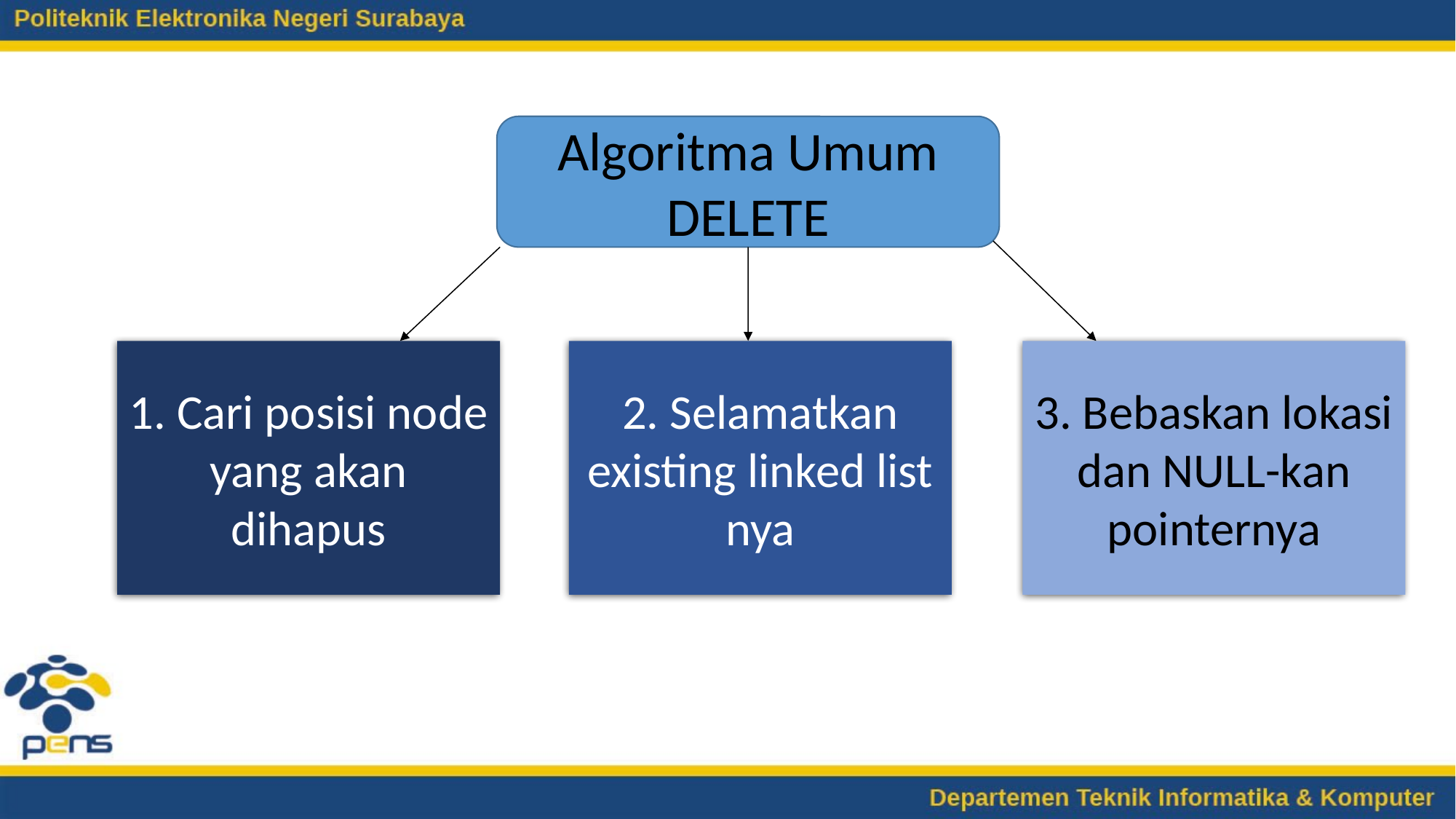

Algoritma Umum DELETE
1. Cari posisi node yang akan dihapus
2. Selamatkan existing linked list nya
3. Bebaskan lokasi dan NULL-kan pointernya